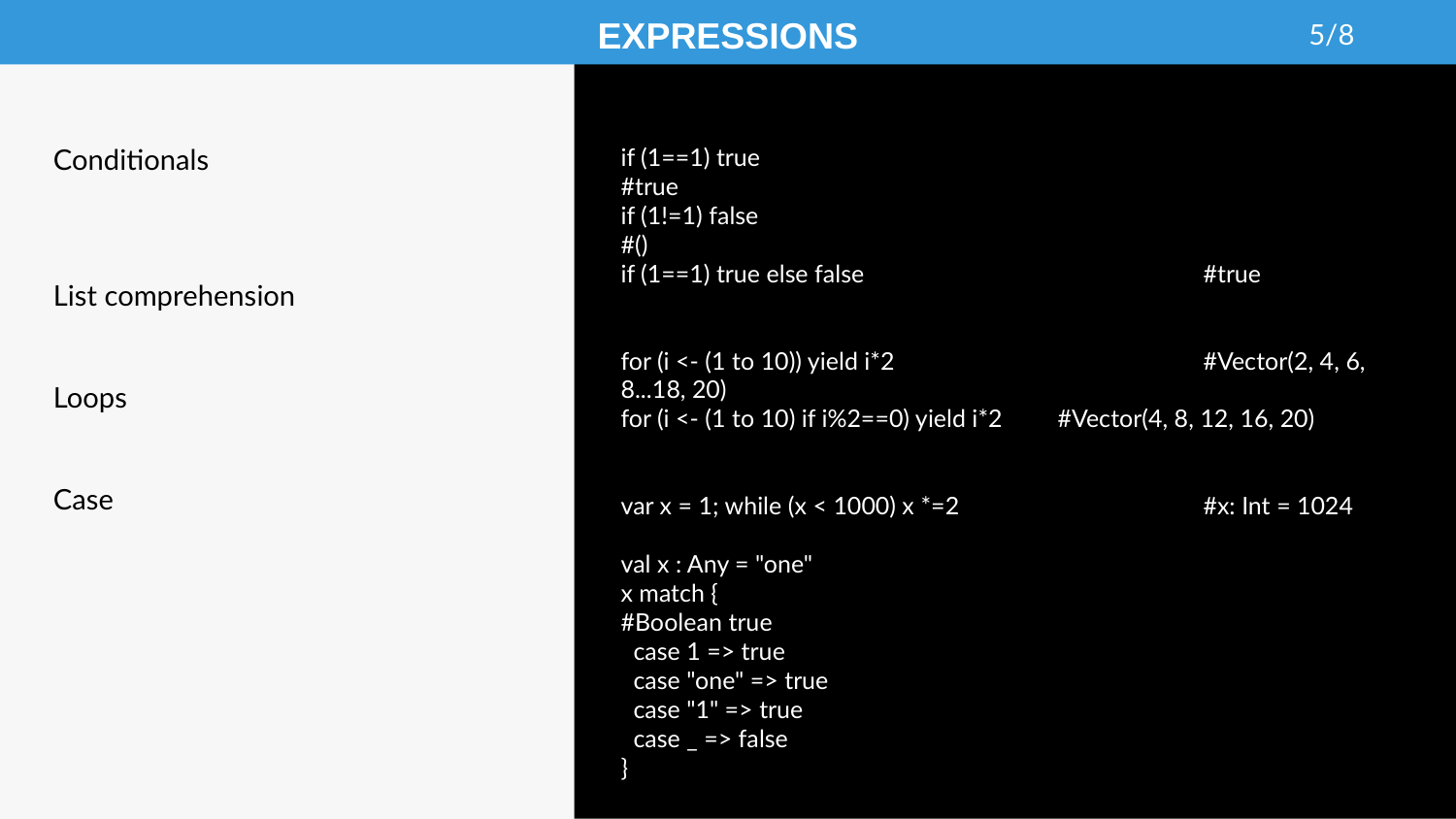

5/8
# EXPRESSIONS

Conditionals

List comprehension

Loops

Case

if (1==1) true                                			#true
if (1!=1) false	       				#()
if (1==1) true else false  			#true

for (i <- (1 to 10)) yield i*2               	    	#Vector(2, 4, 6, 8...18, 20)
for (i <- (1 to 10) if i%2==0) yield i*2   	#Vector(4, 8, 12, 16, 20)

var x = 1; while (x < 1000) x *=2	    	#x: Int = 1024

val x : Any = "one"
x match {					#Boolean true
  case 1 => true
  case "one" => true
  case "1" => true
  case _ => false
}